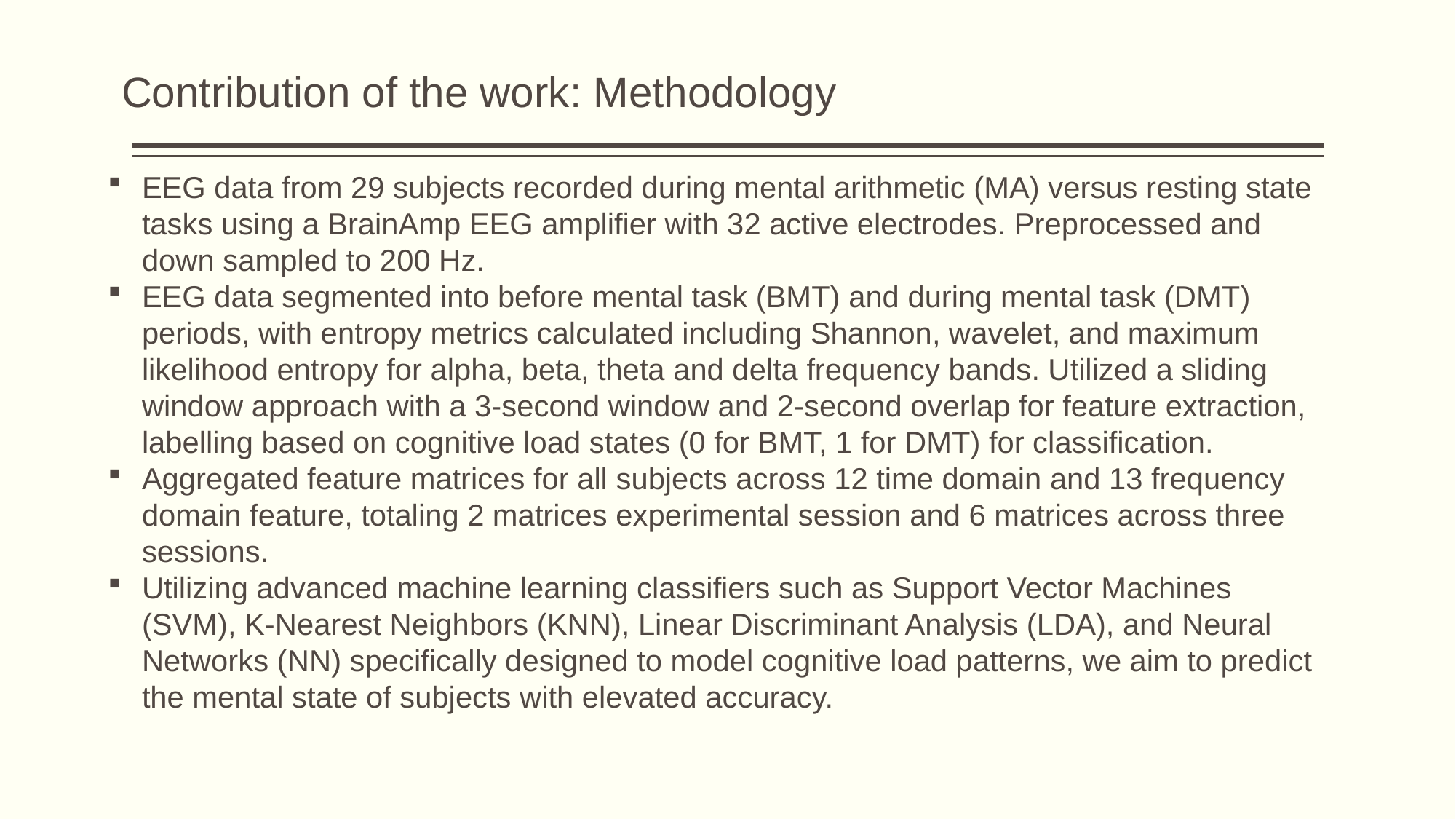

# Contribution of the work: Methodology
EEG data from 29 subjects recorded during mental arithmetic (MA) versus resting state tasks using a BrainAmp EEG amplifier with 32 active electrodes. Preprocessed and down sampled to 200 Hz.
EEG data segmented into before mental task (BMT) and during mental task (DMT) periods, with entropy metrics calculated including Shannon, wavelet, and maximum likelihood entropy for alpha, beta, theta and delta frequency bands. Utilized a sliding window approach with a 3-second window and 2-second overlap for feature extraction, labelling based on cognitive load states (0 for BMT, 1 for DMT) for classification.
Aggregated feature matrices for all subjects across 12 time domain and 13 frequency domain feature, totaling 2 matrices experimental session and 6 matrices across three sessions.
Utilizing advanced machine learning classifiers such as Support Vector Machines (SVM), K-Nearest Neighbors (KNN), Linear Discriminant Analysis (LDA), and Neural Networks (NN) specifically designed to model cognitive load patterns, we aim to predict the mental state of subjects with elevated accuracy.